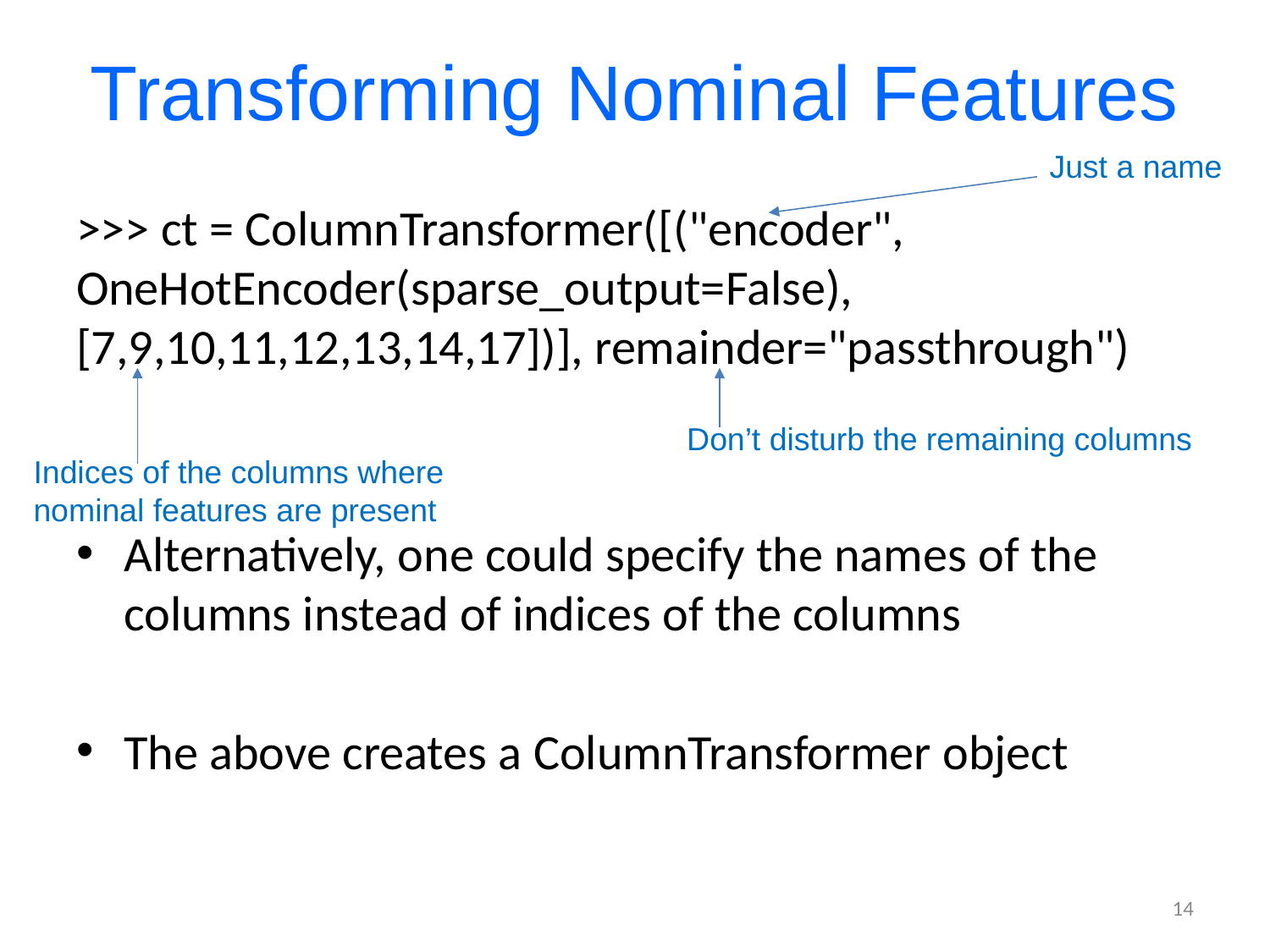

# Transforming Nominal Features
Just a name
>>> ct = ColumnTransformer([("encoder", OneHotEncoder(sparse_output=False), [7,9,10,11,12,13,14,17])], remainder="passthrough")

Alternatively, one could specify the names of the columns instead of indices of the columns

The above creates a ColumnTransformer object

Don’t disturb the remaining columns
Indices of the columns where
nominal features are present
14